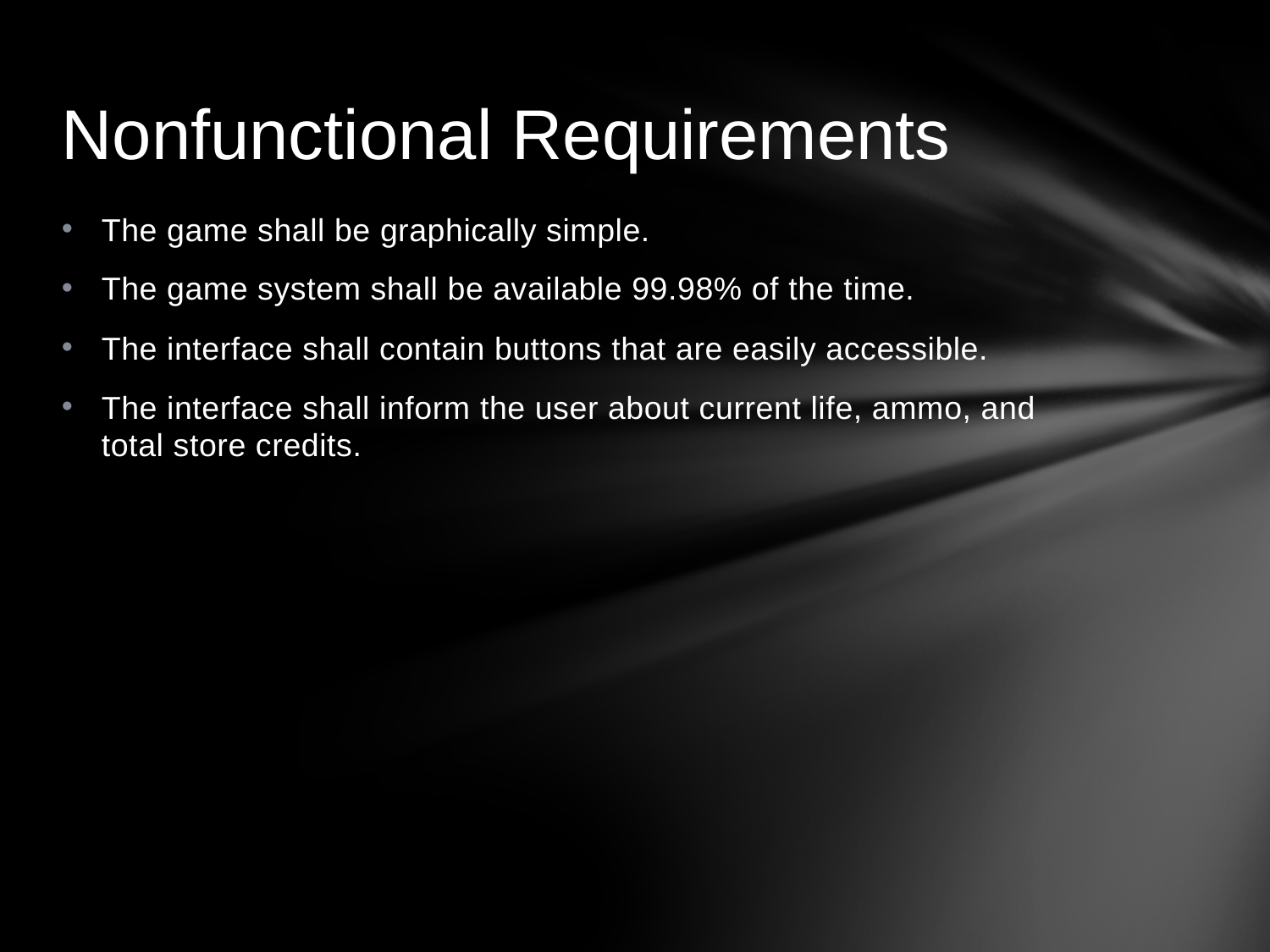

# Nonfunctional Requirements
The game shall be graphically simple.
The game system shall be available 99.98% of the time.
The interface shall contain buttons that are easily accessible.
The interface shall inform the user about current life, ammo, and total store credits.